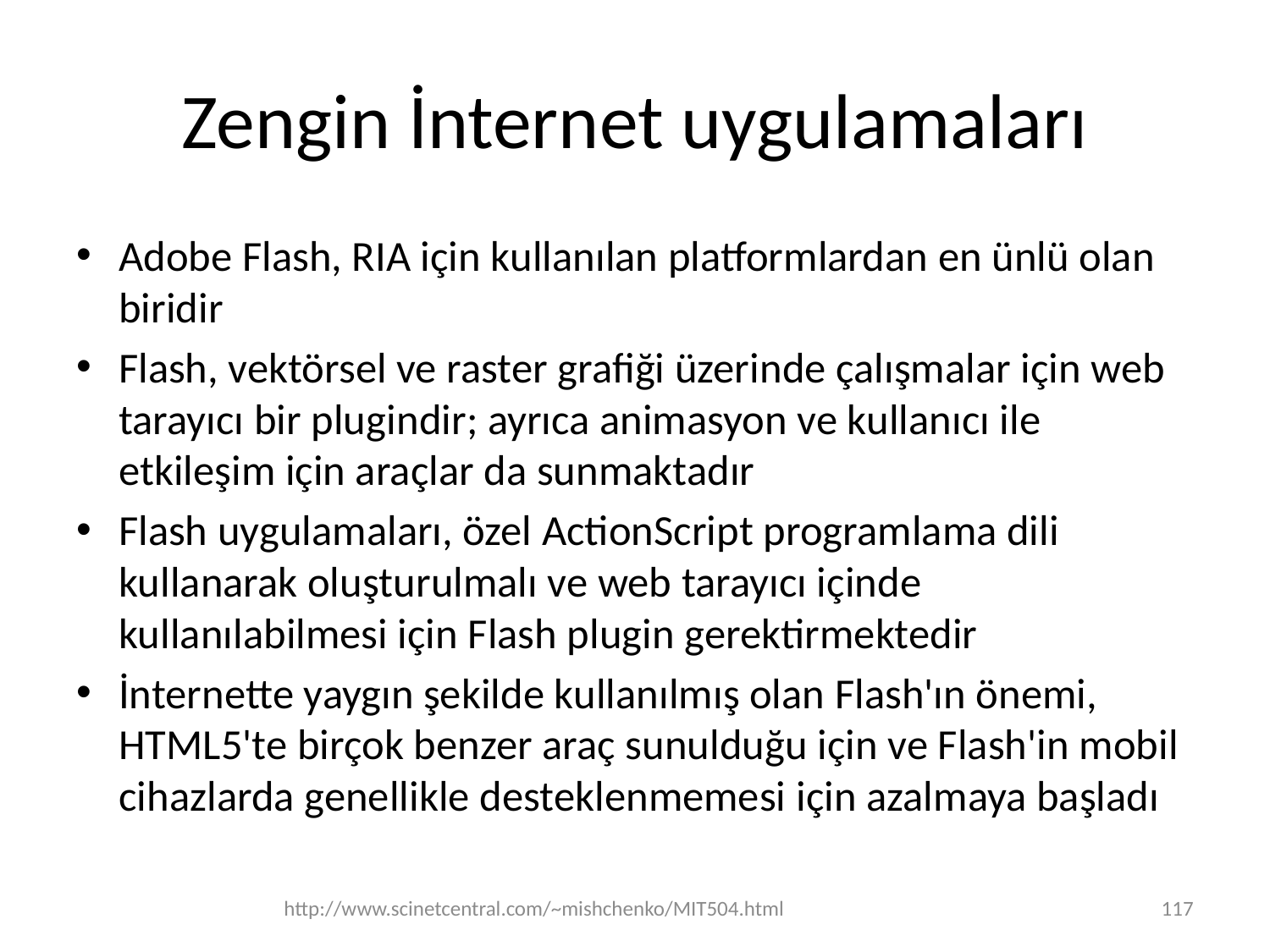

# Zengin İnternet uygulamaları
Adobe Flash, RIA için kullanılan platformlardan en ünlü olan biridir
Flash, vektörsel ve raster grafiği üzerinde çalışmalar için web tarayıcı bir plugindir; ayrıca animasyon ve kullanıcı ile etkileşim için araçlar da sunmaktadır
Flash uygulamaları, özel ActionScript programlama dili kullanarak oluşturulmalı ve web tarayıcı içinde kullanılabilmesi için Flash plugin gerektirmektedir
İnternette yaygın şekilde kullanılmış olan Flash'ın önemi, HTML5'te birçok benzer araç sunulduğu için ve Flash'in mobil cihazlarda genellikle desteklenmemesi için azalmaya başladı
http://www.scinetcentral.com/~mishchenko/MIT504.html
117